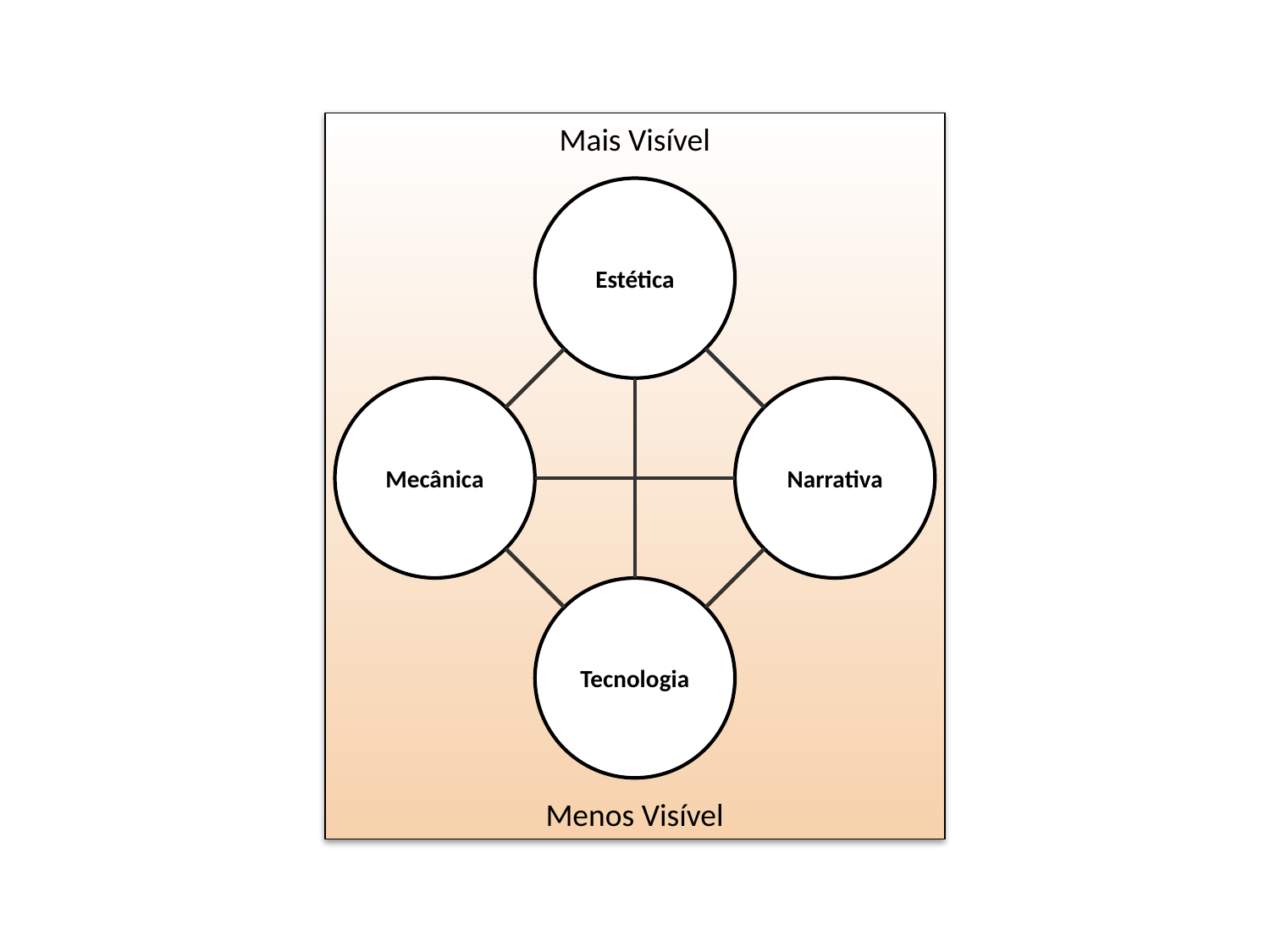

Mais Visível
Estética
Mecânica
Narrativa
Tecnologia
Menos Visível